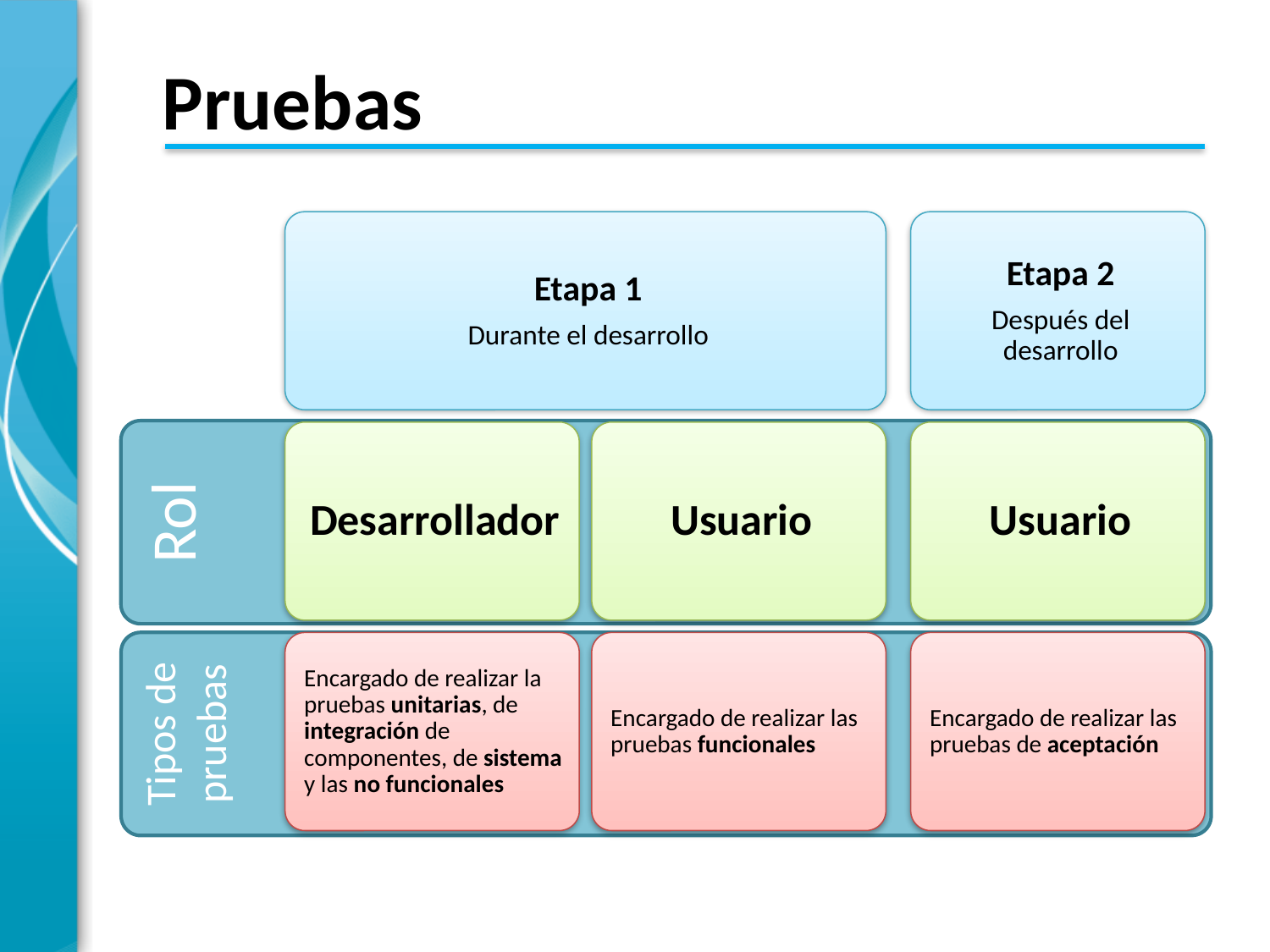

Etapa 1
Durante el desarrollo
Desarrollador
Encargado de realizar la pruebas unitarias, de integración de componentes, de sistema y las no funcionales
Usuario
Encargado de realizar las pruebas funcionales
Etapa 2
Después del desarrollo
Usuario
Encargado de realizar las pruebas de aceptación
Pruebas
Rol
Tipos de pruebas